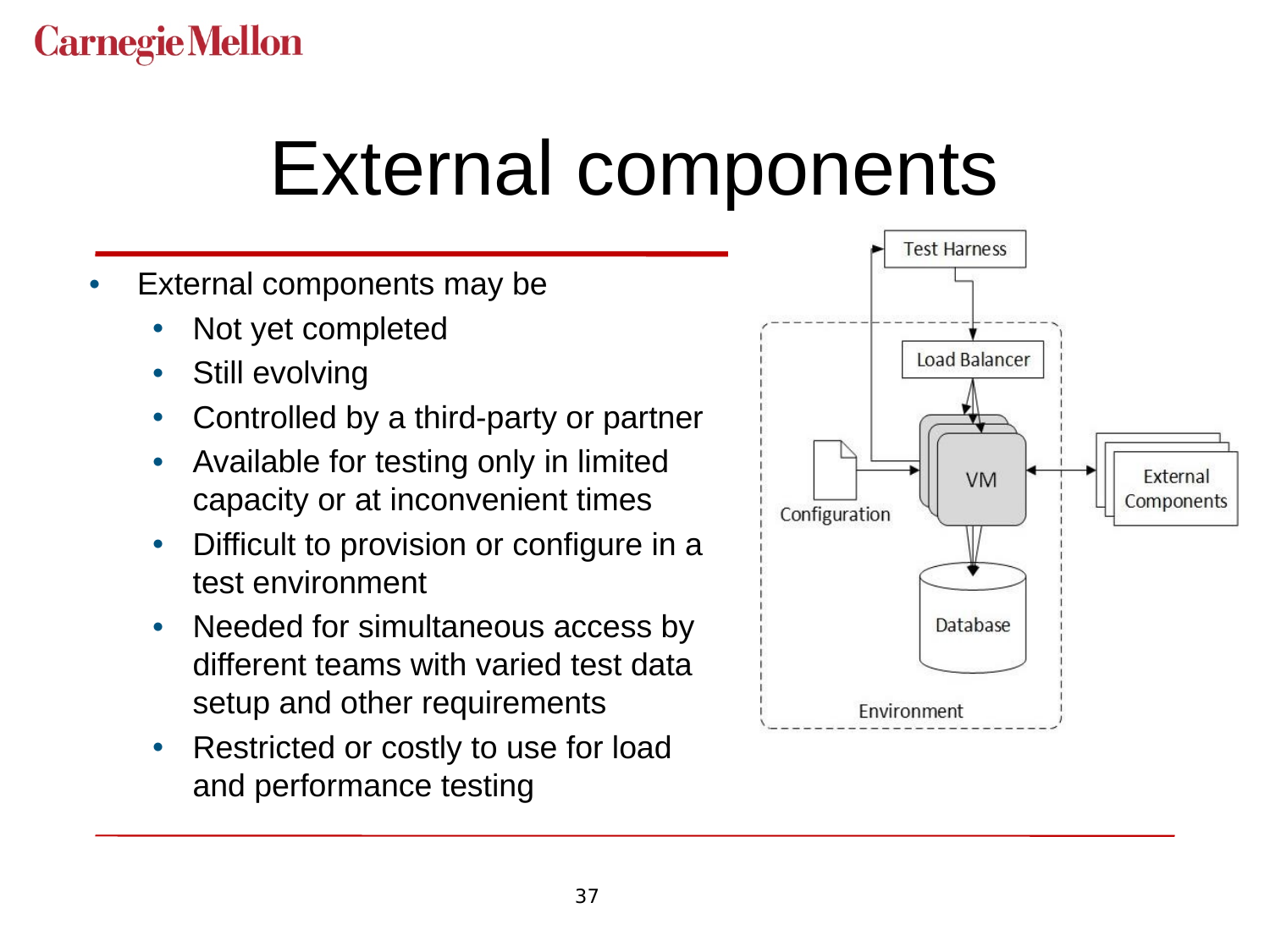

# External components

External components may be
Not yet completed
Still evolving
Controlled by a third-party or partner
Available for testing only in limited capacity or at inconvenient times
Difficult to provision or configure in a test environment
Needed for simultaneous access by different teams with varied test data setup and other requirements
Restricted or costly to use for load and performance testing